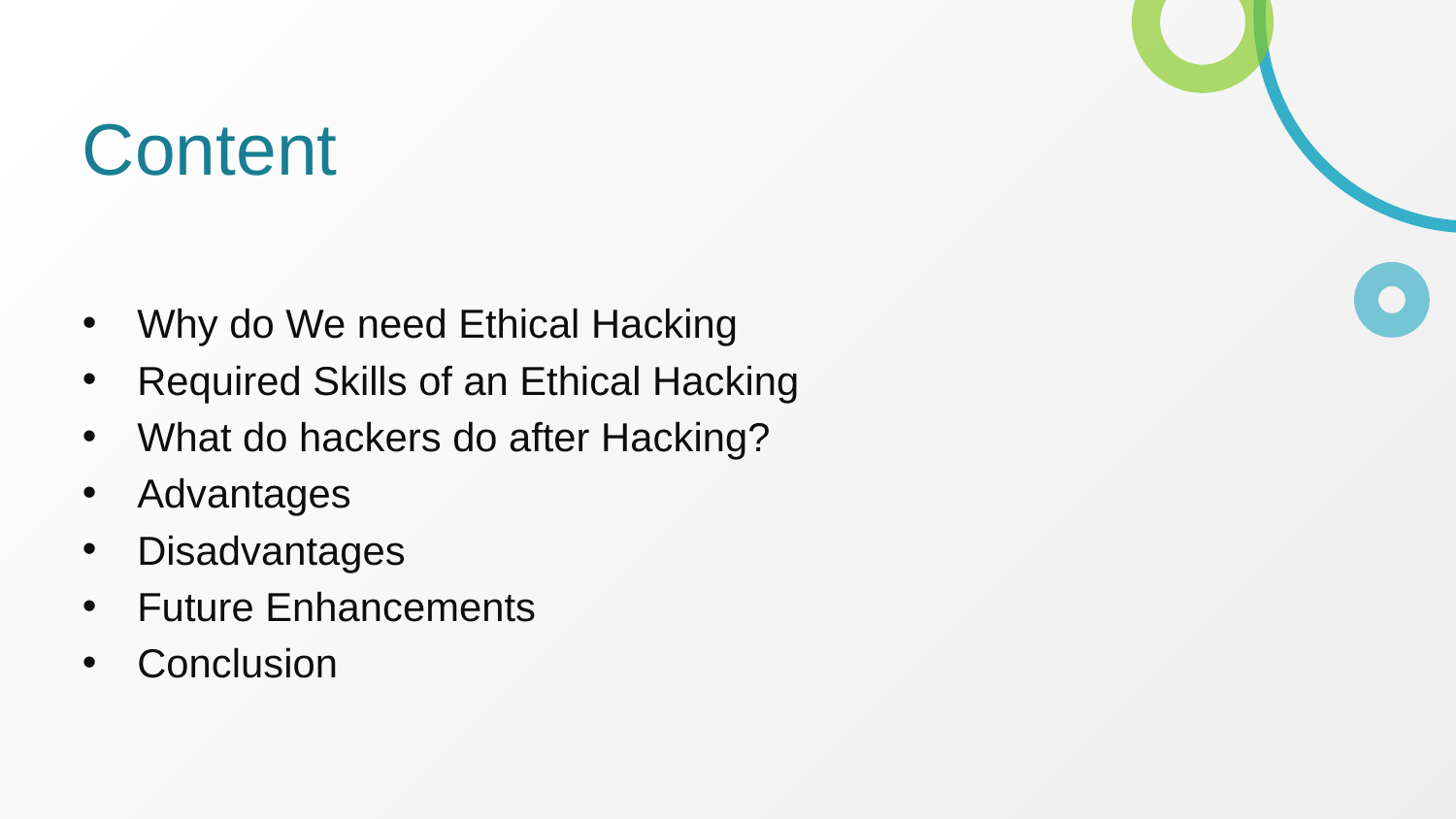

# Content
Why do We need Ethical Hacking
Required Skills of an Ethical Hacking
What do hackers do after Hacking?
Advantages
Disadvantages
Future Enhancements
Conclusion